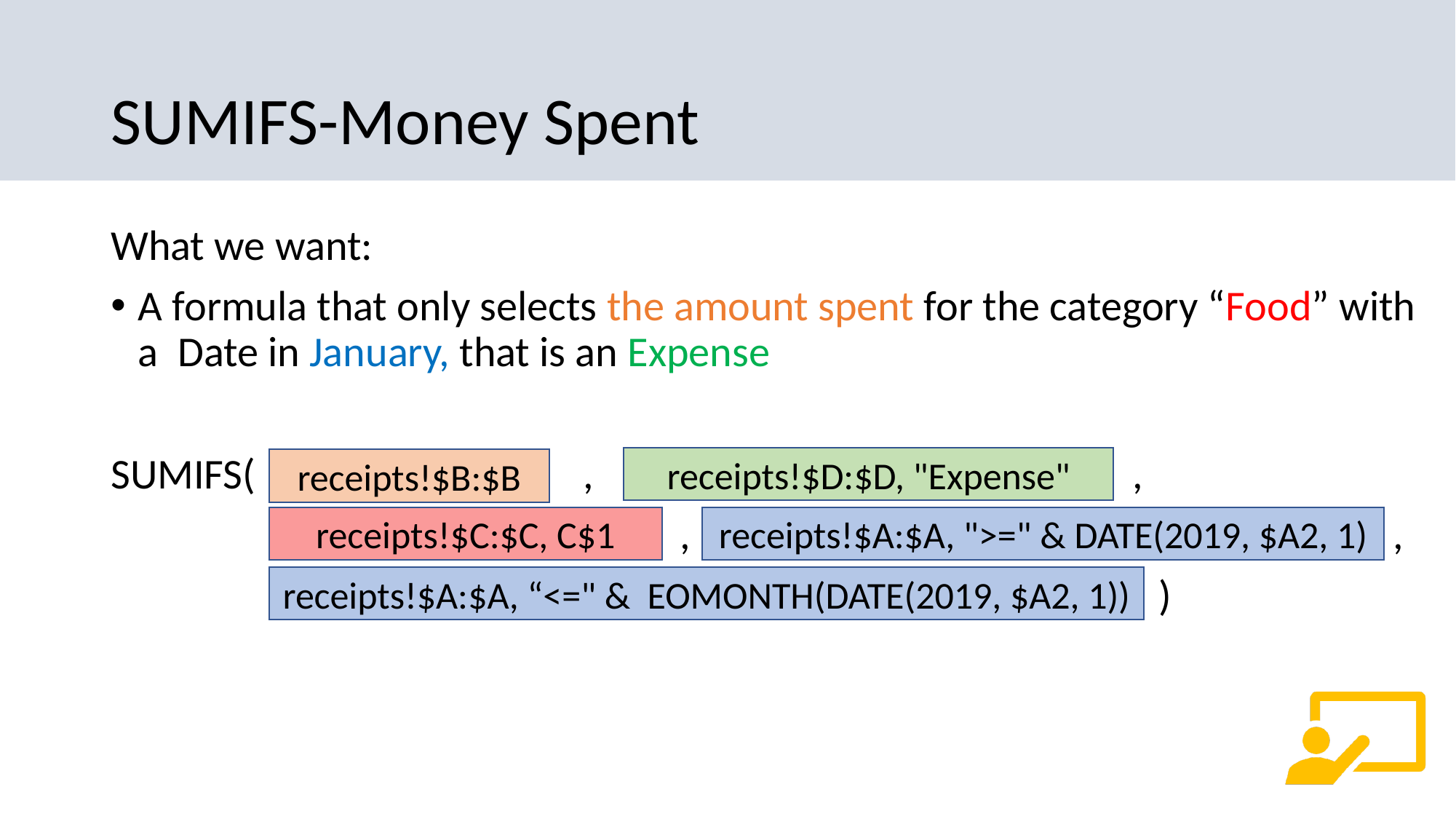

# SUMIFS-Money Spent
What we want:
A formula that only selects the amount spent for the category “Food” with a  Date in January, that is an Expense

SUMIFS(                                  ,                                                        ,
                                                           ,                                                                         ,
	           	                                                                                      )
receipts!$D:$D, "Expense"
receipts!$B:$B
receipts!$C:$C, C$1
receipts!$A:$A, ">=" & DATE(2019, $A2, 1)
receipts!$A:$A, “<=" &  EOMONTH(DATE(2019, $A2, 1))